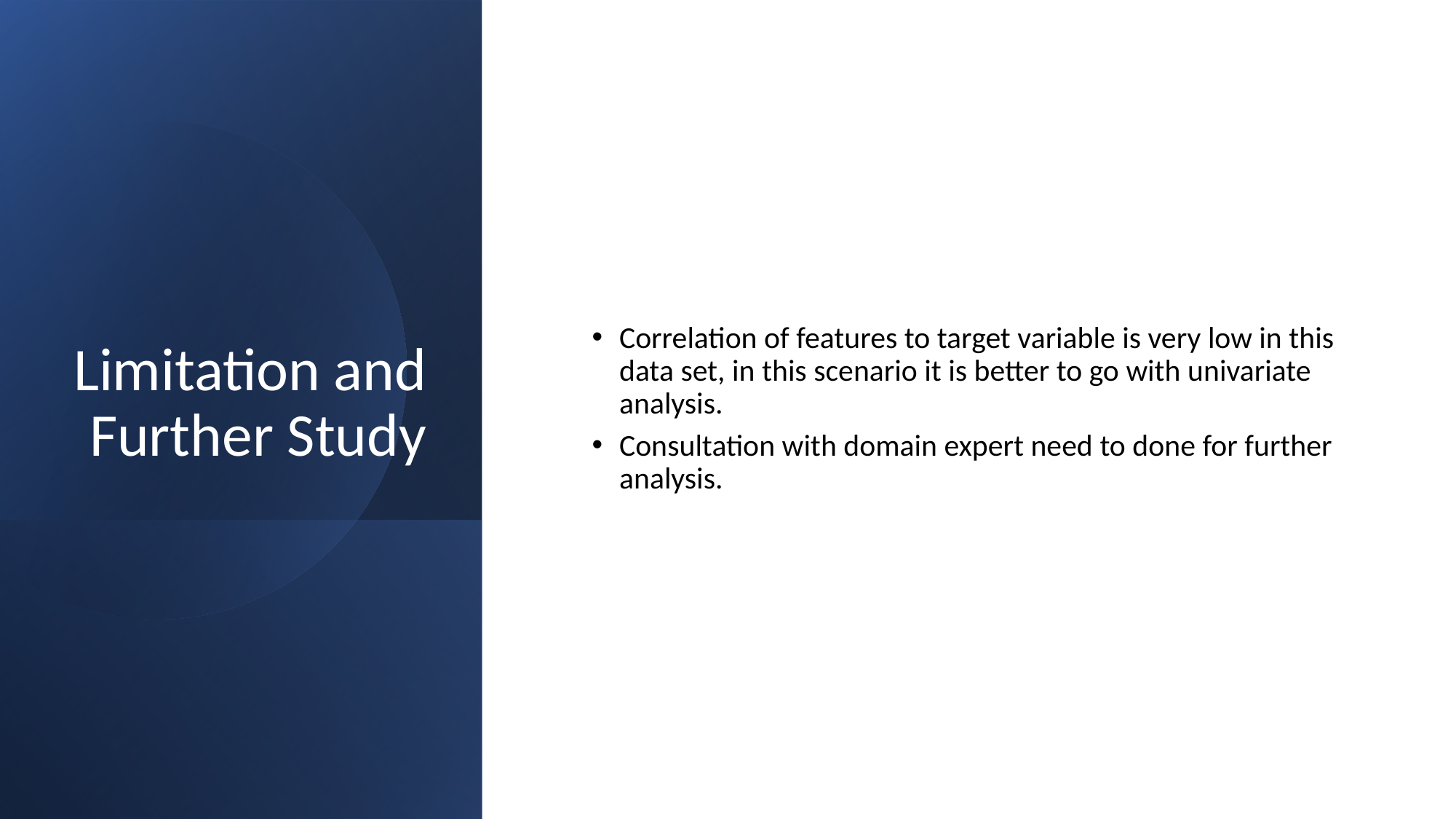

# Limitation and Further Study
Correlation of features to target variable is very low in this data set, in this scenario it is better to go with univariate analysis.
Consultation with domain expert need to done for further analysis.